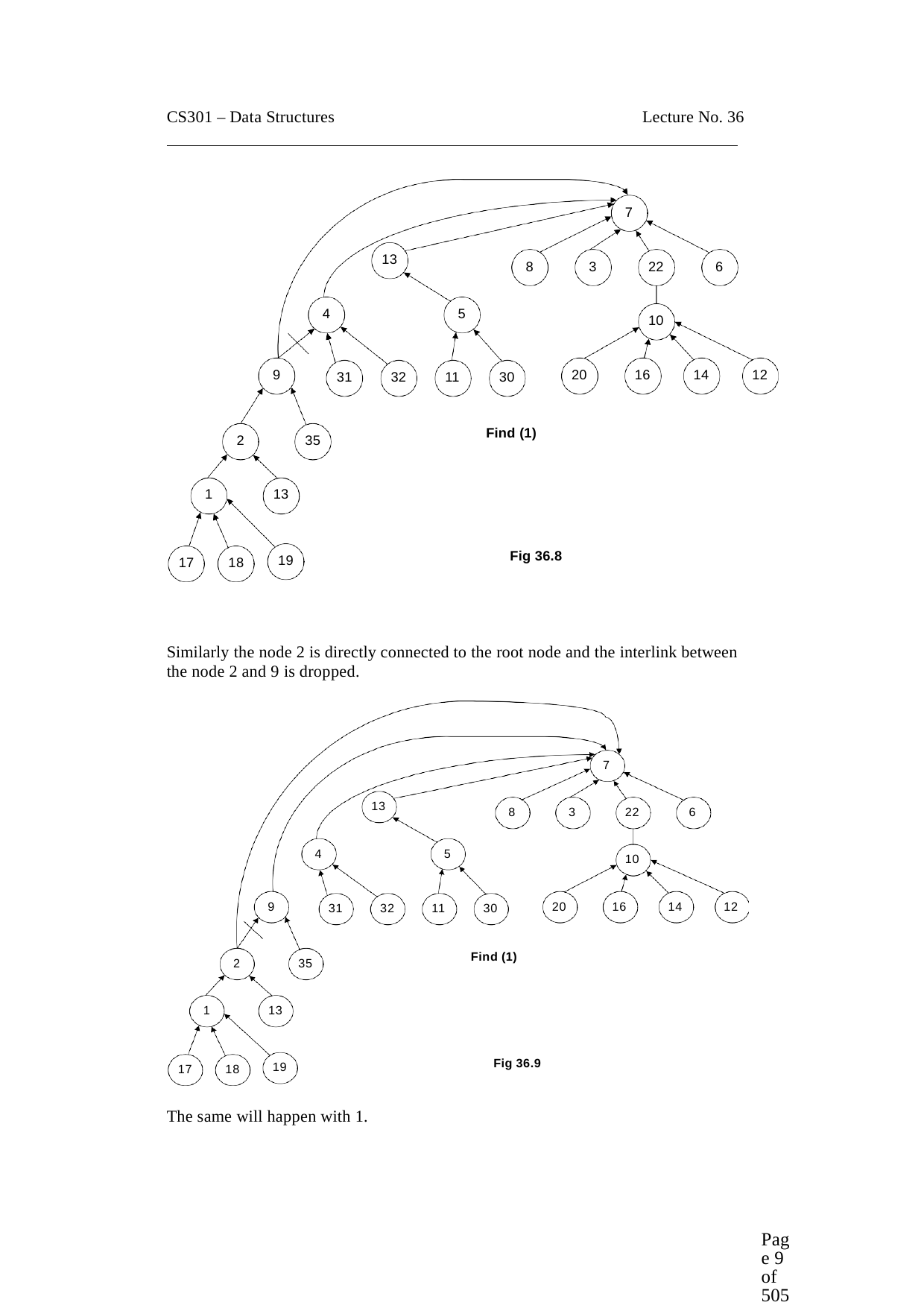

CS301 – Data Structures
Lecture No. 36

7
13
8
3
22
6
4
5
10
9
20
16
14
12
31
32
11
30
Find (1)
2
35
1
13
Fig 36.8
19
17
18
Similarly the node 2 is directly connected to the root node and the interlink between  the node 2 and 9 is dropped.

7
13
8
3
22
6
4
5
10
9
20
16
14
12
31
32
11
30
Find (1)
2
35
1
13
Fig 36.9
19
17
18
The same will happen with 1.
Page 9 of 505